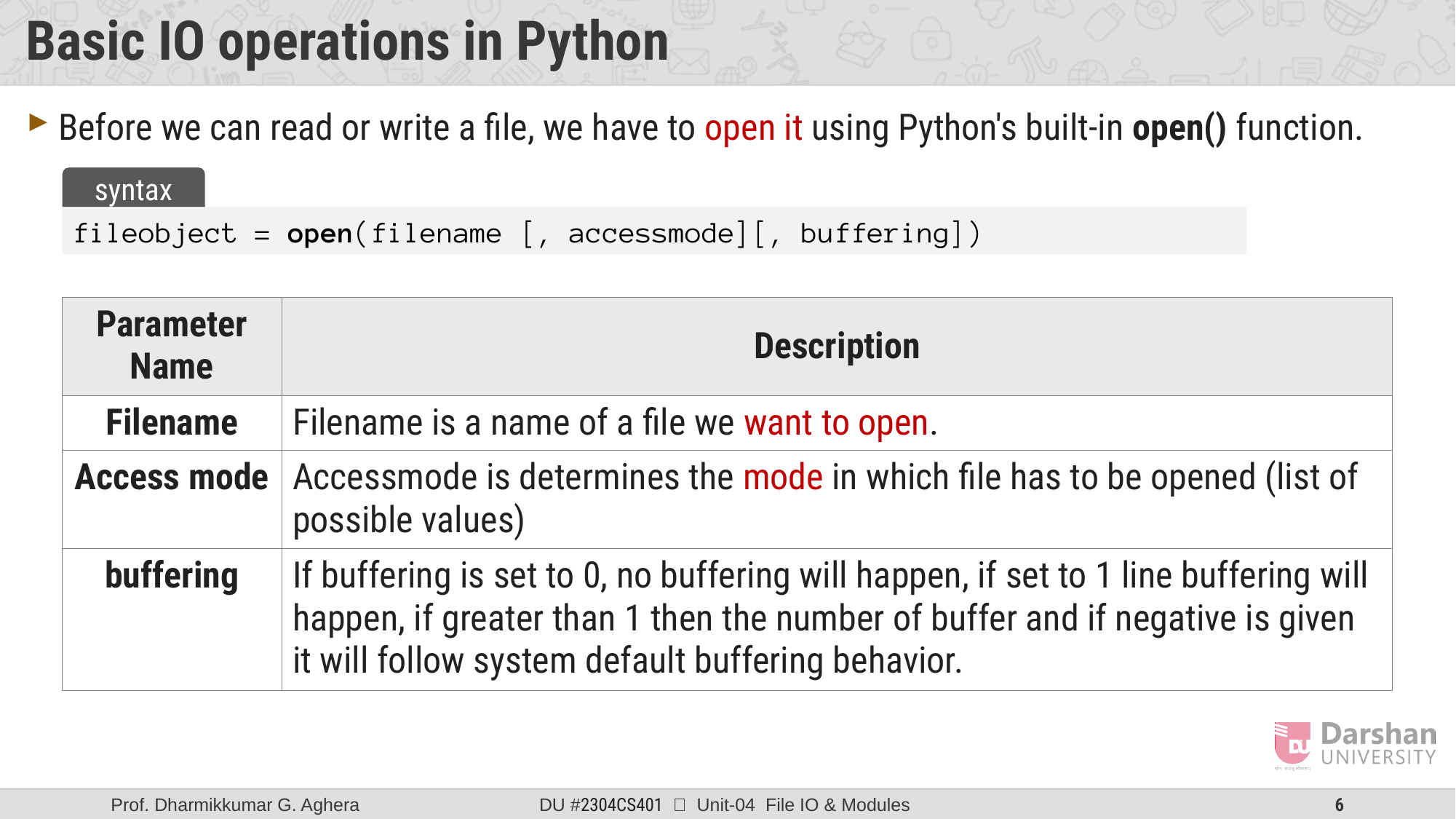

# Basic IO operations in Python
Before we can read or write a file, we have to open it using Python's built-in open() function.

syntax
fileobject = open(filename [, accessmode][, buffering])
| Parameter Name | Description |
| --- | --- |
| Filename | Filename is a name of a file we want to open. |
| Access mode | Accessmode is determines the mode in which file has to be opened (list of possible values) |
| buffering | If buffering is set to 0, no buffering will happen, if set to 1 line buffering will happen, if greater than 1 then the number of buffer and if negative is given it will follow system default buffering behavior. |